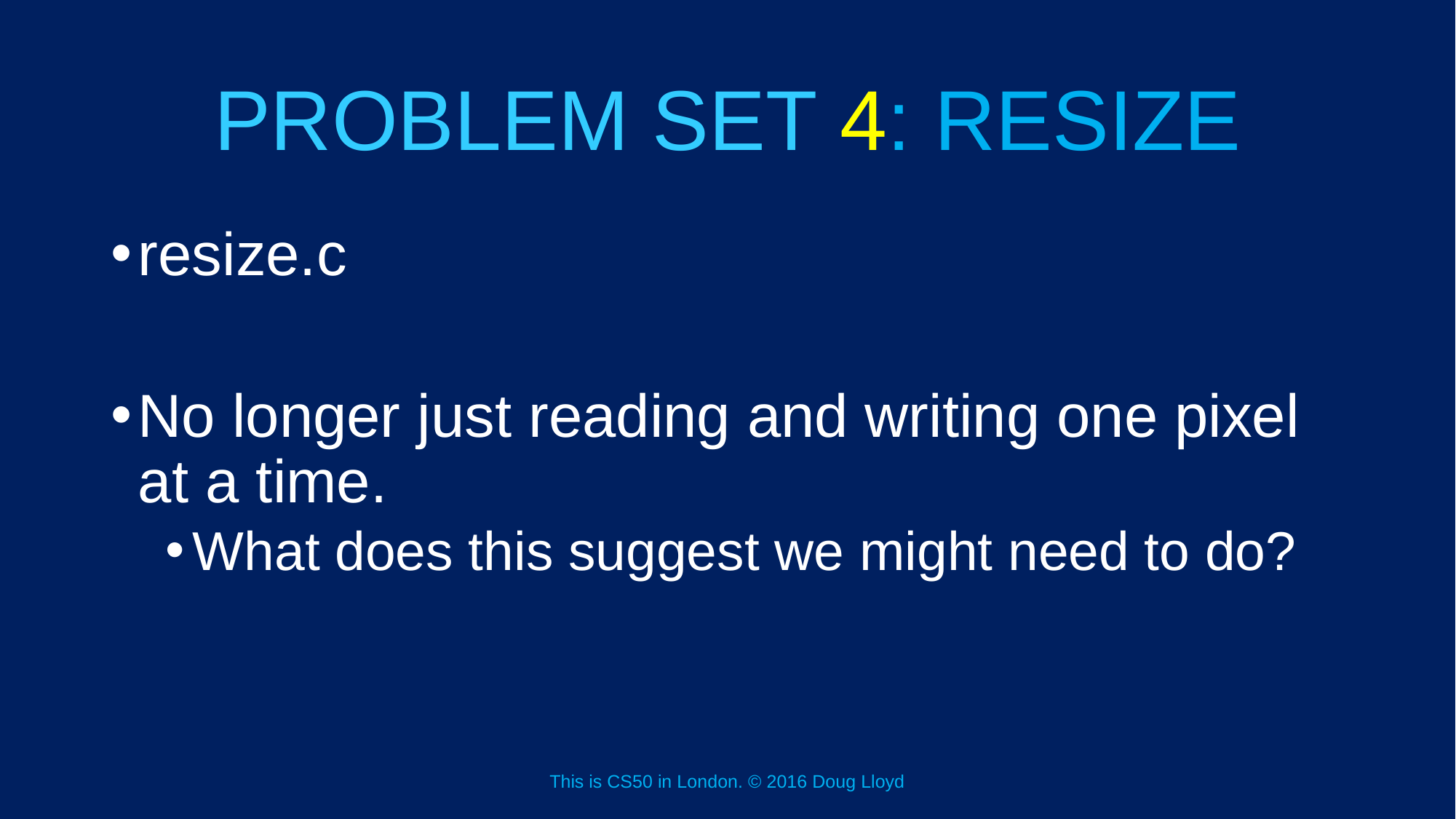

# PROBLEM SET 4: RESIZE
resize.c

No longer just reading and writing one pixel at a time.
What does this suggest we might need to do?
This is CS50 in London. © 2016 Doug Lloyd